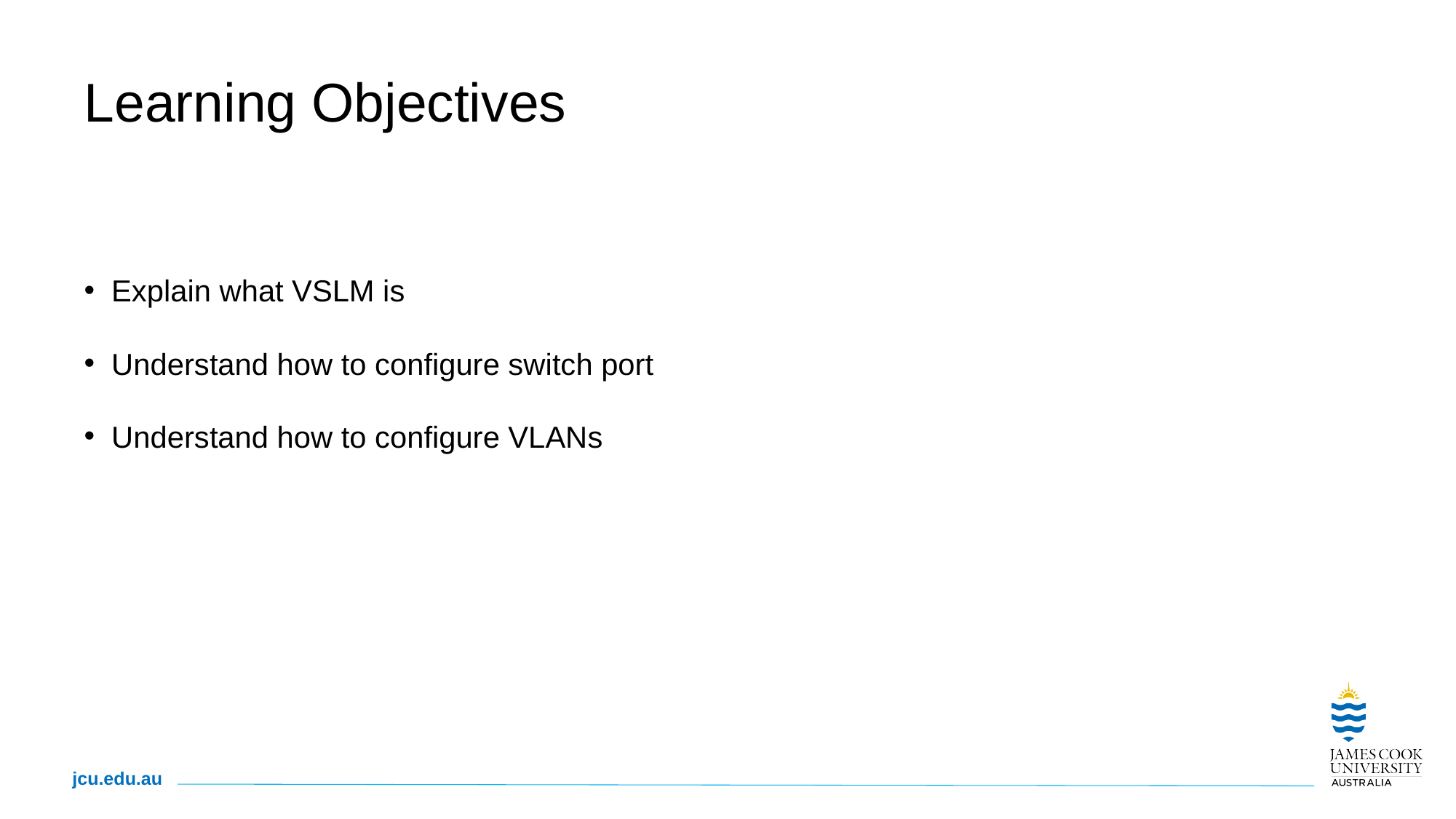

# Learning Objectives

Explain what VSLM is

Understand how to configure switch port

Understand how to configure VLANs